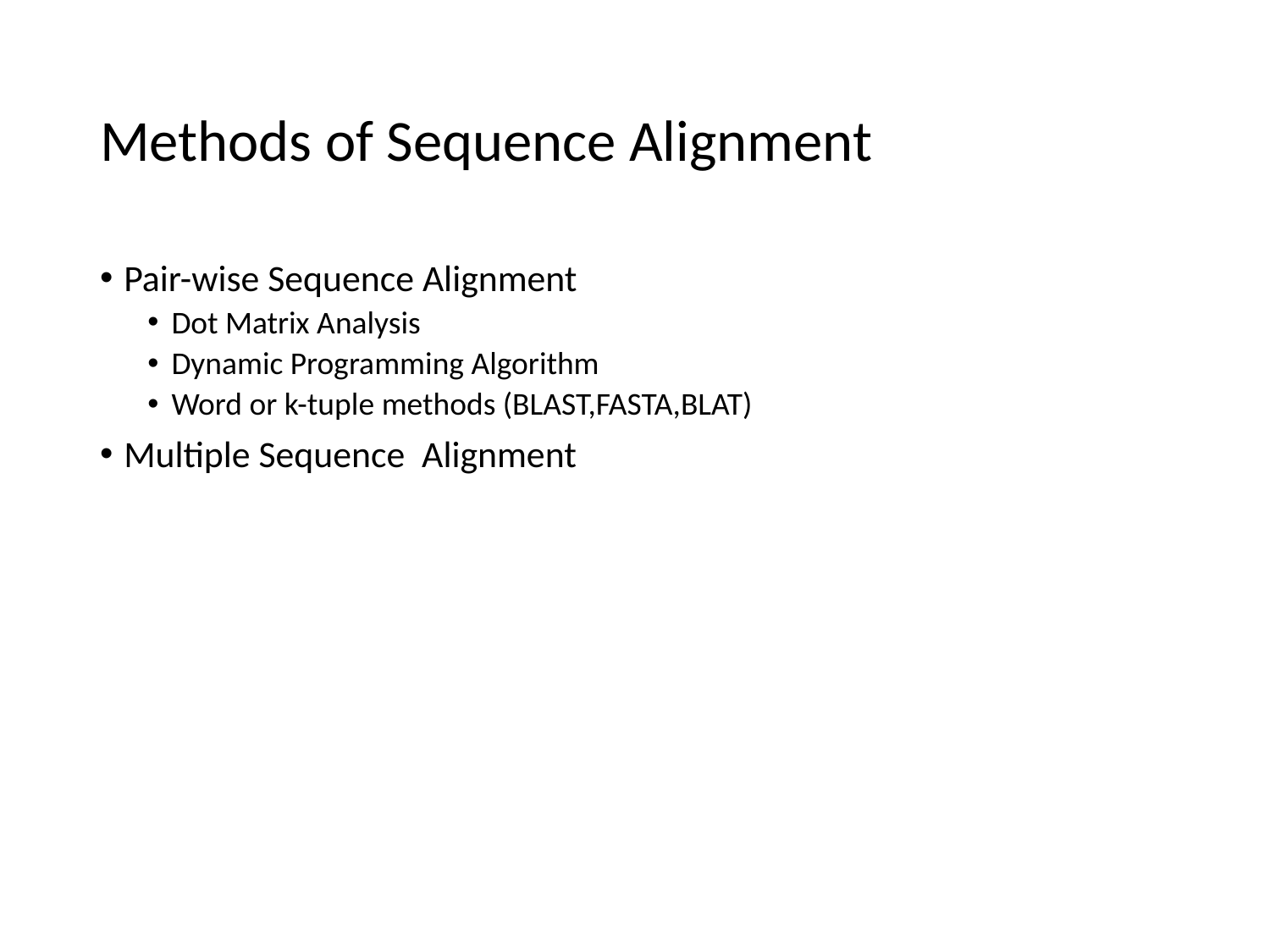

# Methods of Sequence Alignment
Pair-wise Sequence Alignment
Dot Matrix Analysis
Dynamic Programming Algorithm
Word or k-tuple methods (BLAST,FASTA,BLAT)
Multiple Sequence  Alignment